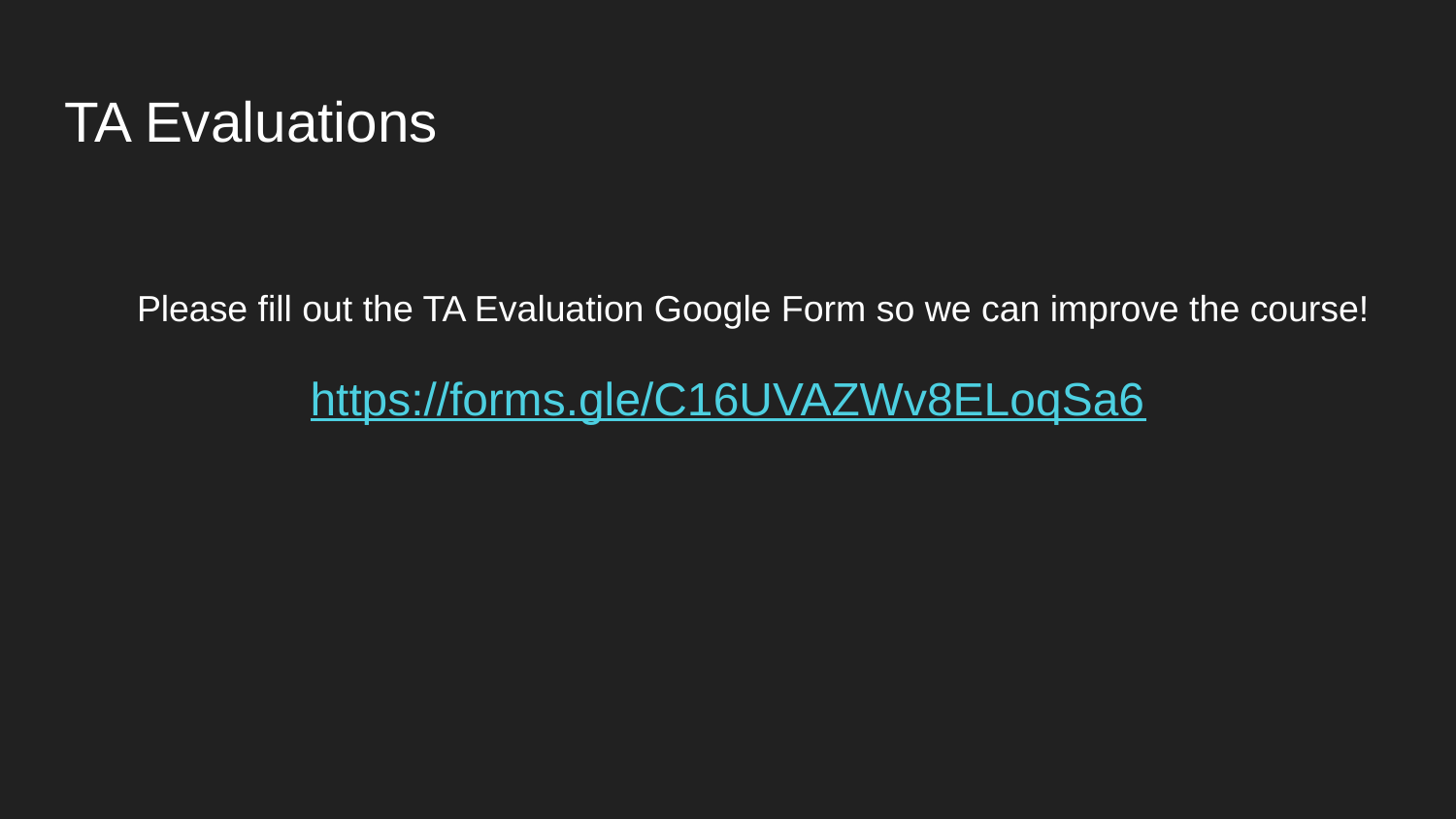

# TA Evaluations
Please fill out the TA Evaluation Google Form so we can improve the course!
https://forms.gle/C16UVAZWv8ELoqSa6